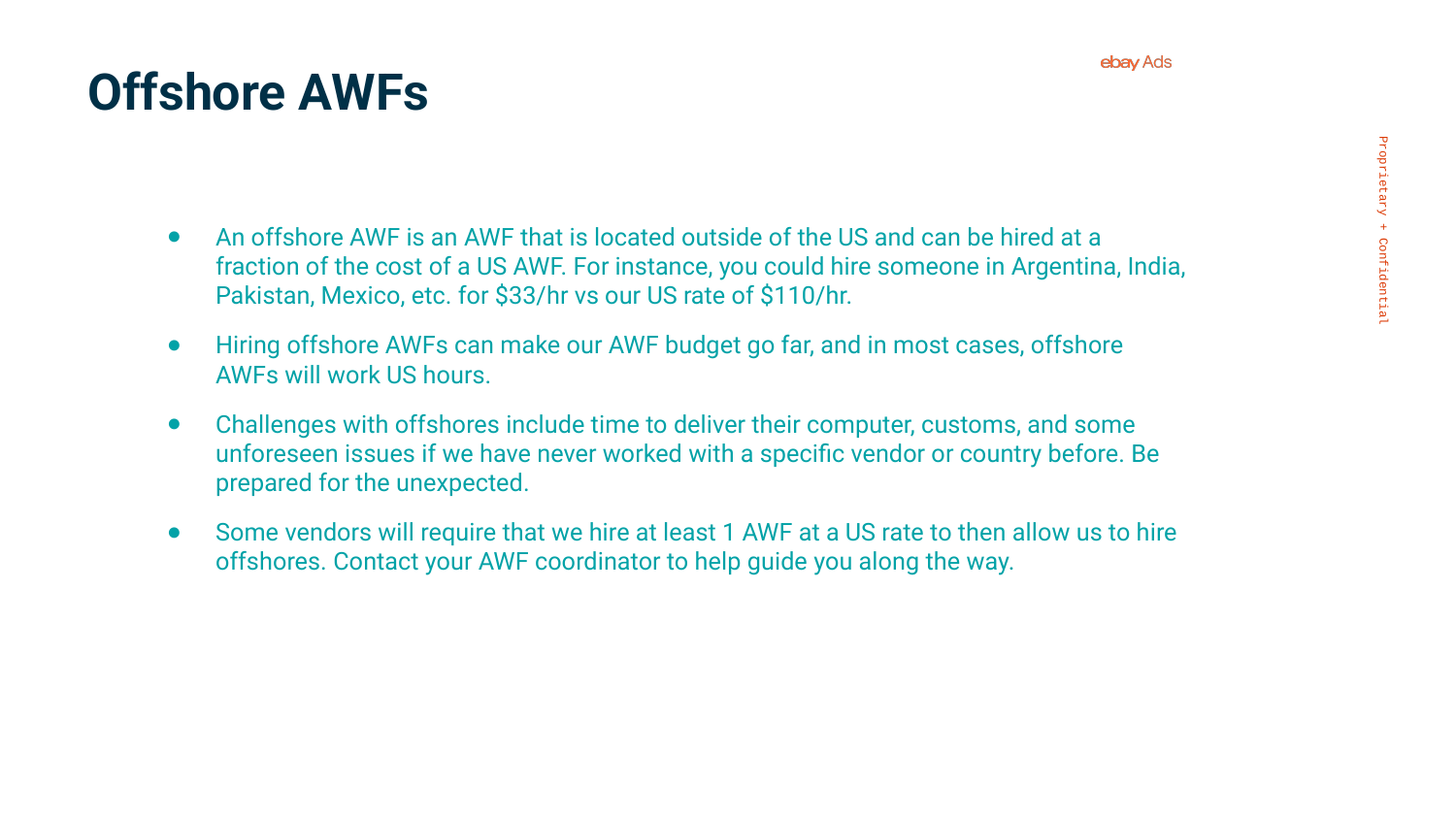

# Offshore AWFs
An offshore AWF is an AWF that is located outside of the US and can be hired at a fraction of the cost of a US AWF. For instance, you could hire someone in Argentina, India, Pakistan, Mexico, etc. for $33/hr vs our US rate of $110/hr.
Hiring offshore AWFs can make our AWF budget go far, and in most cases, offshore AWFs will work US hours.
Challenges with offshores include time to deliver their computer, customs, and some unforeseen issues if we have never worked with a specific vendor or country before. Be prepared for the unexpected.
Some vendors will require that we hire at least 1 AWF at a US rate to then allow us to hire offshores. Contact your AWF coordinator to help guide you along the way.